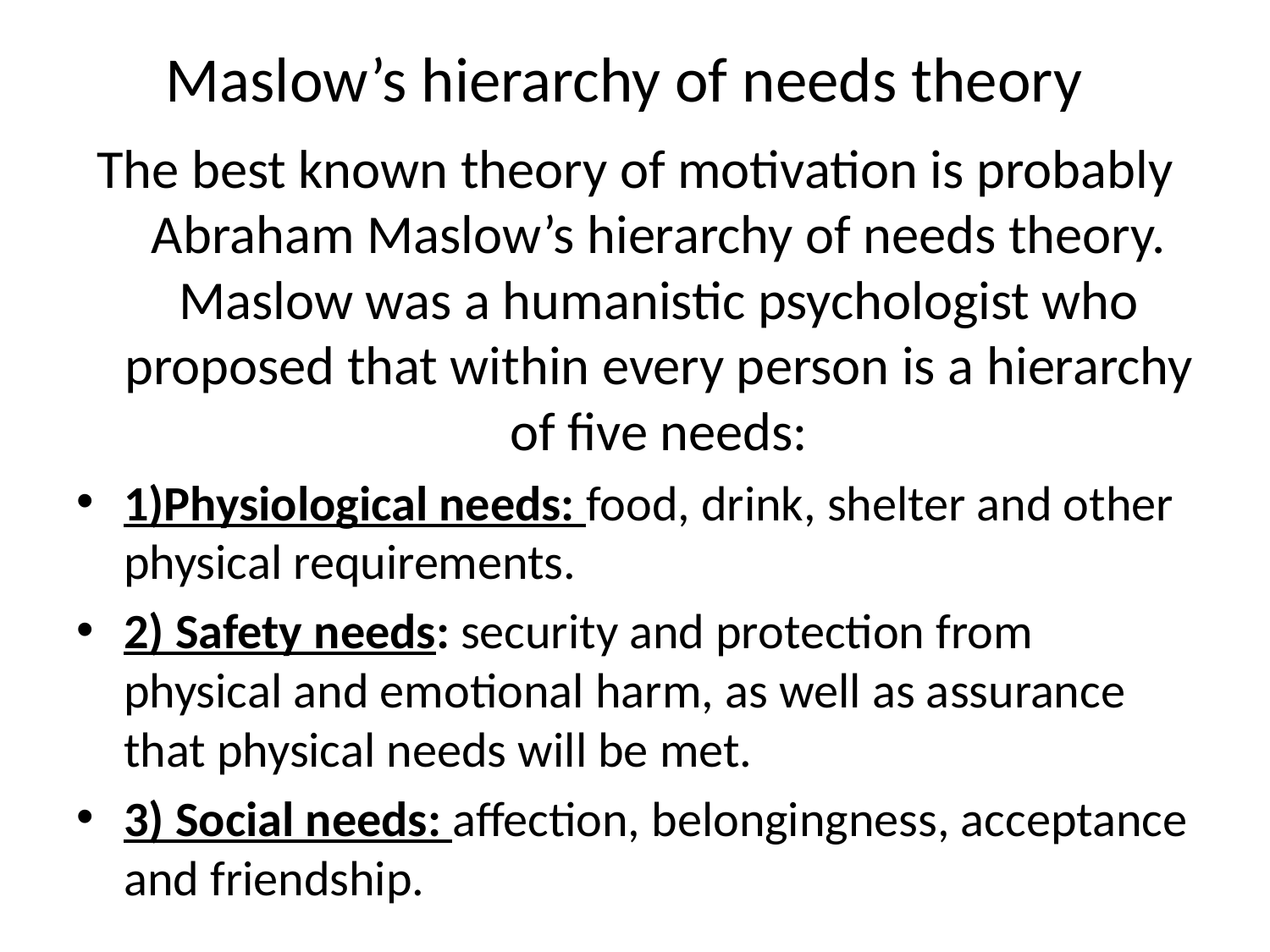

# Maslow’s hierarchy of needs theory
The best known theory of motivation is probably Abraham Maslow’s hierarchy of needs theory. Maslow was a humanistic psychologist who proposed that within every person is a hierarchy of five needs:
1)Physiological needs: food, drink, shelter and other physical requirements.
2) Safety needs: security and protection from physical and emotional harm, as well as assurance that physical needs will be met.
3) Social needs: affection, belongingness, acceptance and friendship.